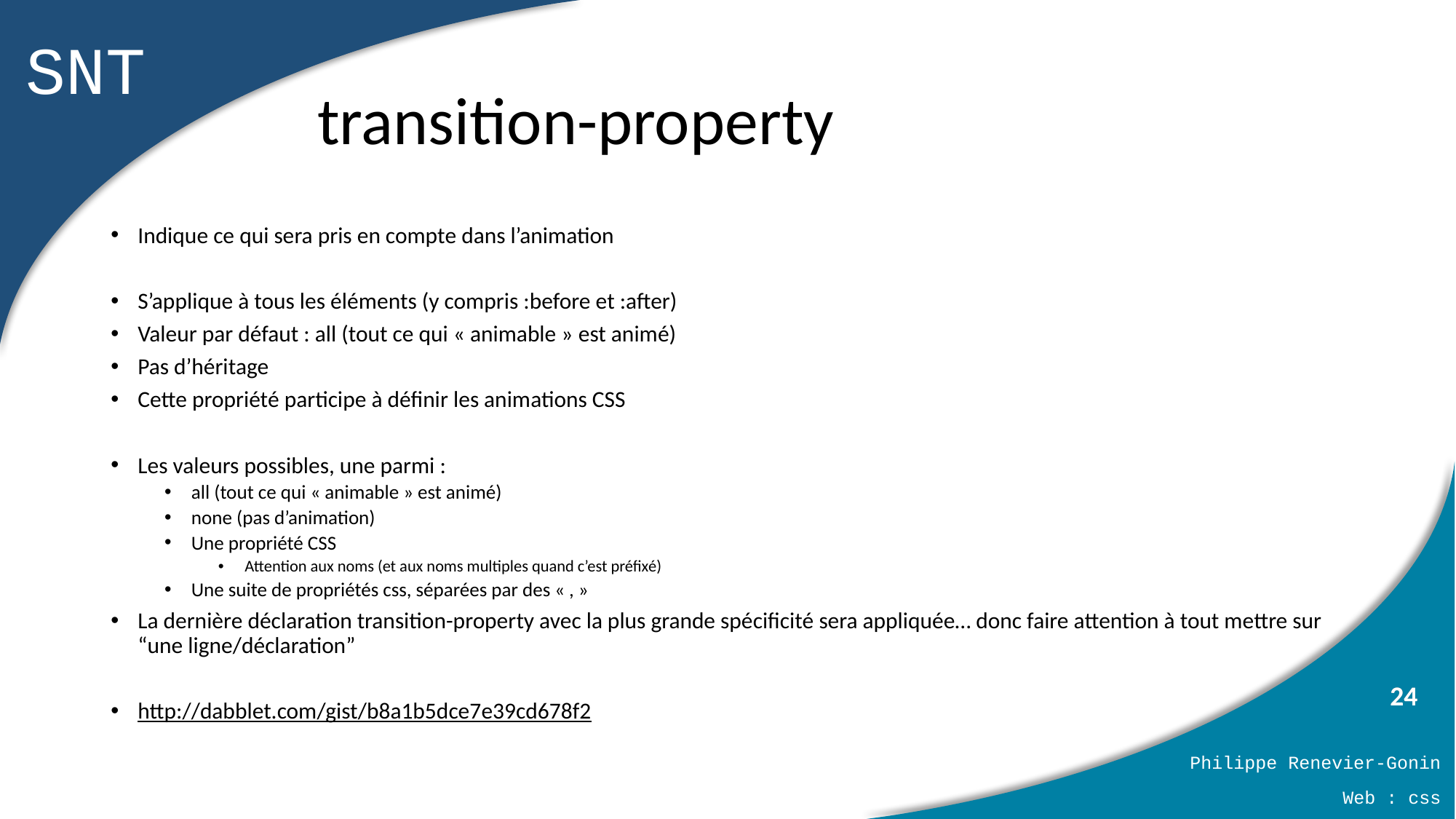

# transition-property
Indique ce qui sera pris en compte dans l’animation

S’applique à tous les éléments (y compris :before et :after)
Valeur par défaut : all (tout ce qui « animable » est animé)
Pas d’héritage
Cette propriété participe à définir les animations CSS

Les valeurs possibles, une parmi :
all (tout ce qui « animable » est animé)
none (pas d’animation)
Une propriété CSS
Attention aux noms (et aux noms multiples quand c’est préfixé)
Une suite de propriétés css, séparées par des « , »
La dernière déclaration transition-property avec la plus grande spécificité sera appliquée… donc faire attention à tout mettre sur “une ligne/déclaration”

http://dabblet.com/gist/b8a1b5dce7e39cd678f2